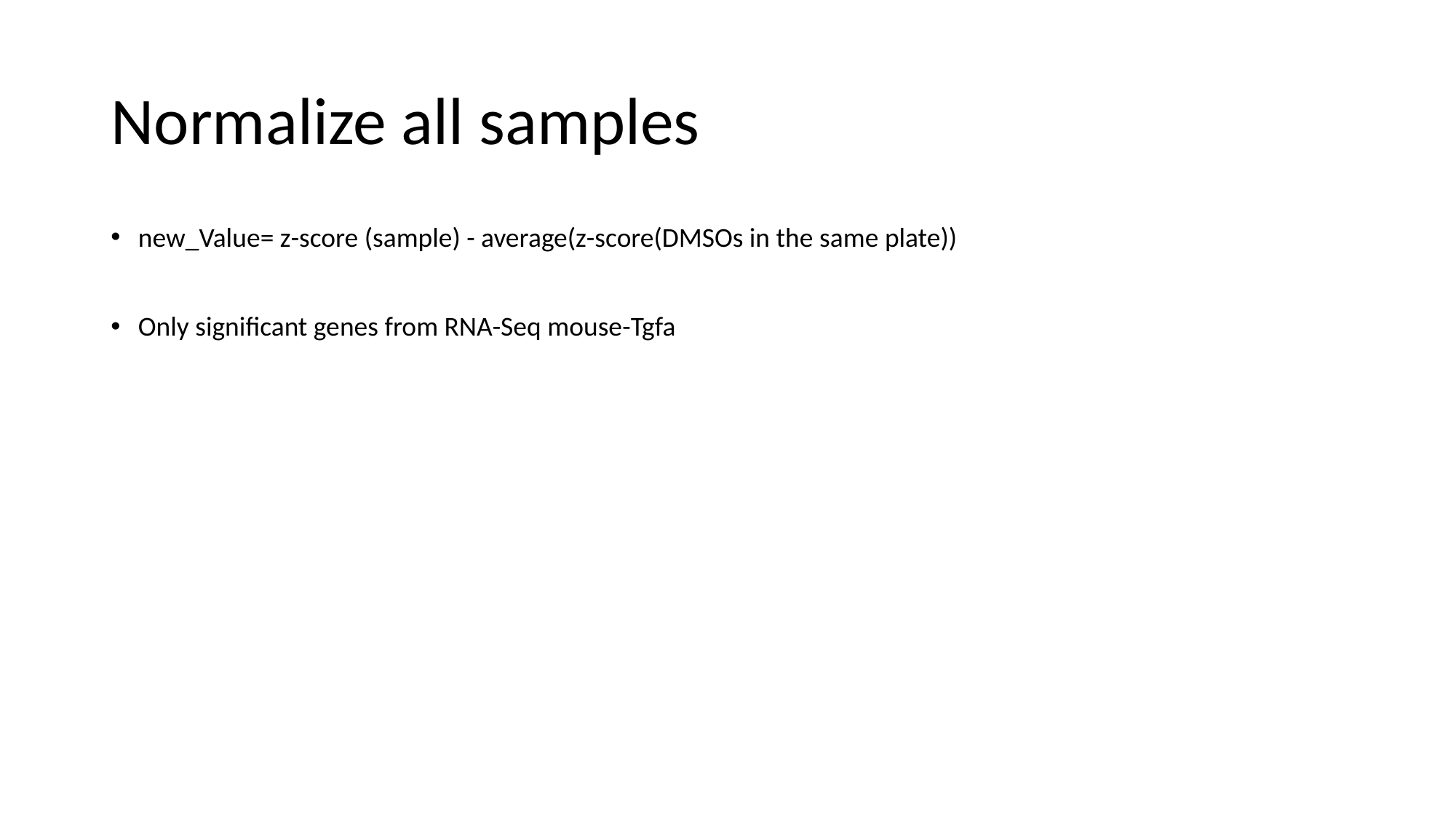

# Normalize all samples
new_Value= z-score (sample) - average(z-score(DMSOs in the same plate))

Only significant genes from RNA-Seq mouse-Tgfa